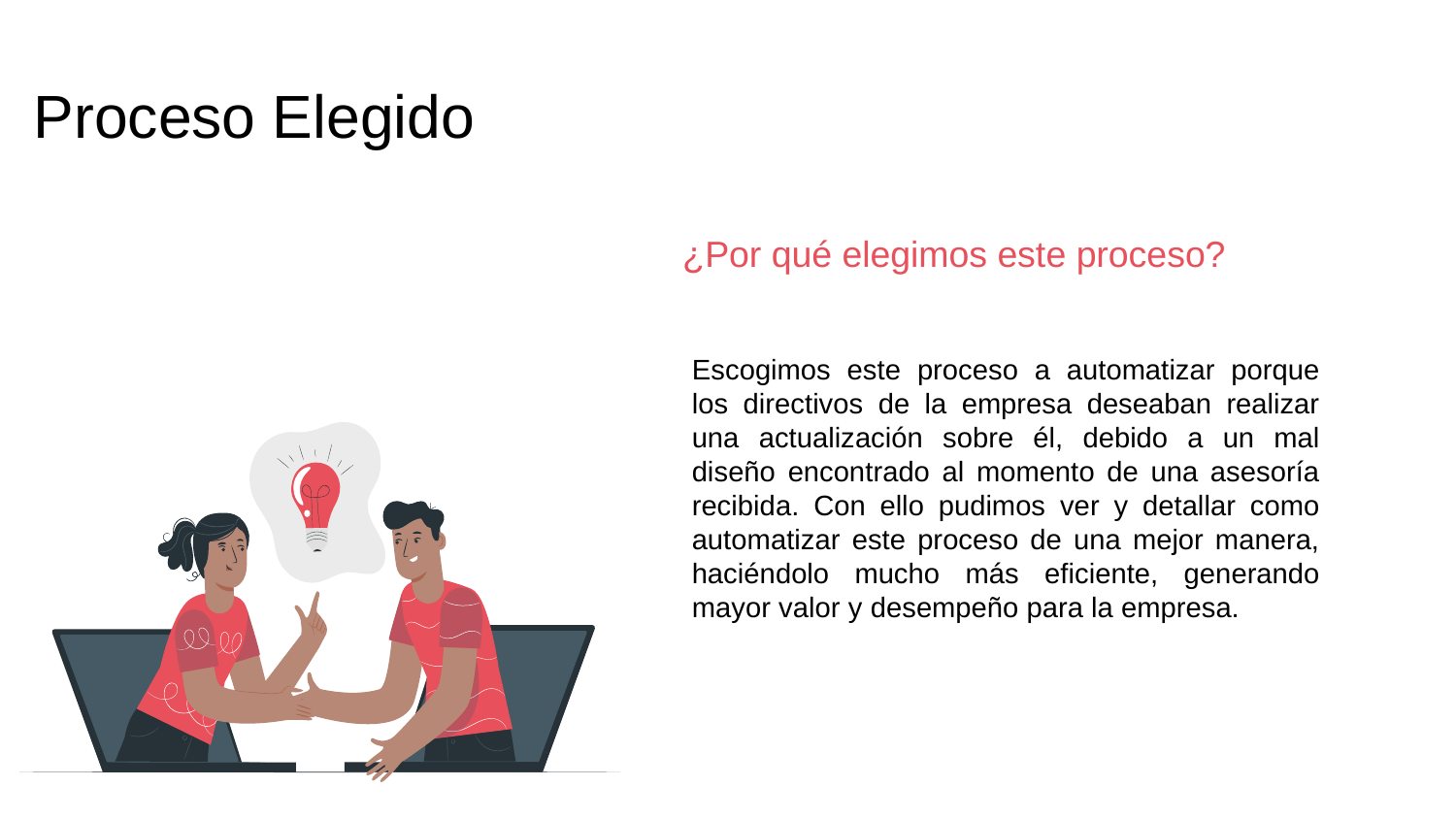

# Proceso Elegido
¿Por qué elegimos este proceso?
Escogimos este proceso a automatizar porque los directivos de la empresa deseaban realizar una actualización sobre él, debido a un mal diseño encontrado al momento de una asesoría recibida. Con ello pudimos ver y detallar como automatizar este proceso de una mejor manera, haciéndolo mucho más eficiente, generando mayor valor y desempeño para la empresa.